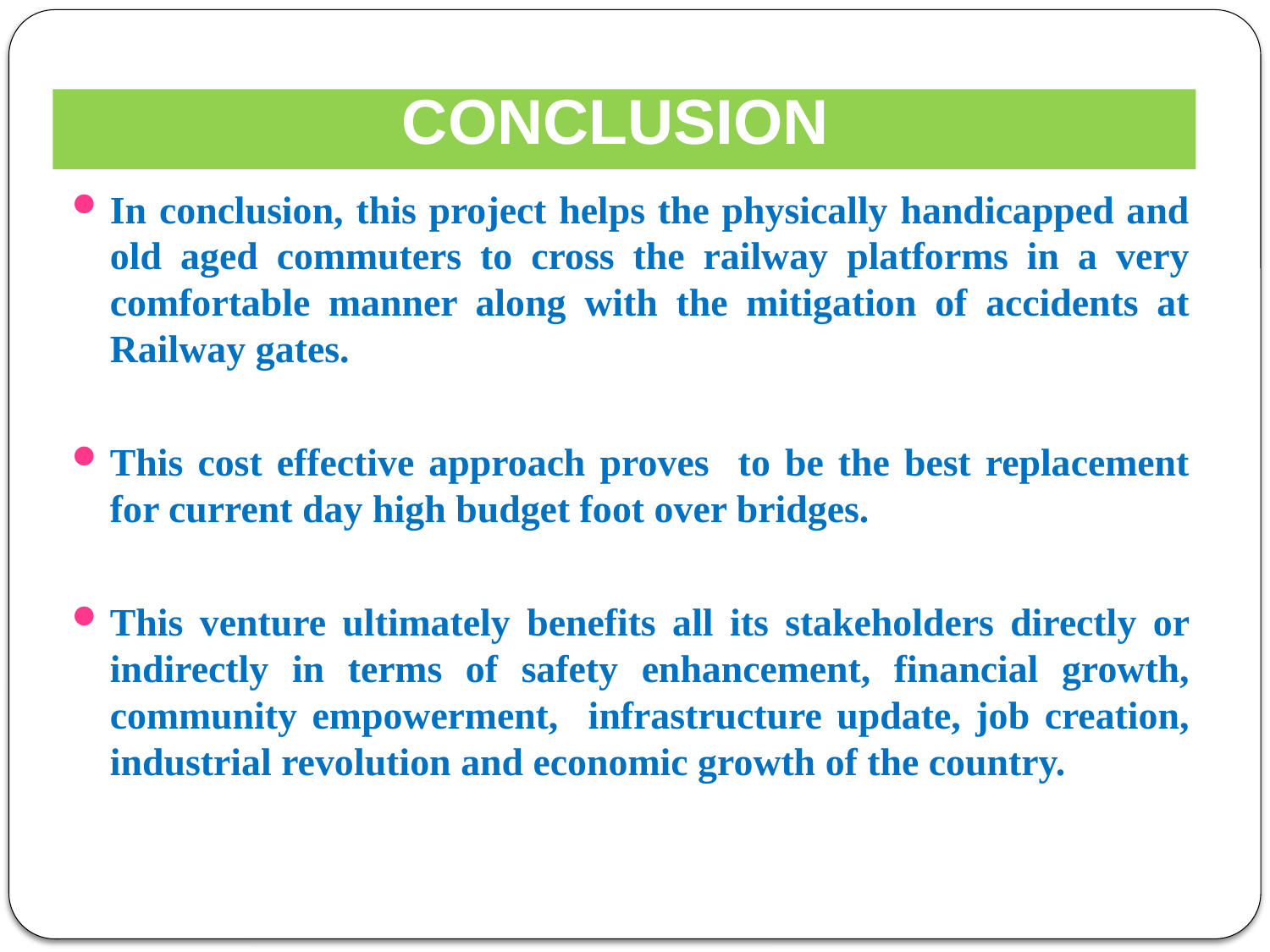

CONCLUSION

In conclusion, this project helps the physically handicapped and old aged commuters to cross the railway platforms in a very comfortable manner along with the mitigation of accidents at Railway gates.

This cost effective approach proves  to be the best replacement for current day high budget foot over bridges.

This venture ultimately benefits all its stakeholders directly or indirectly in terms of safety enhancement, financial growth, community empowerment,  infrastructure update, job creation, industrial revolution and economic growth of the country.